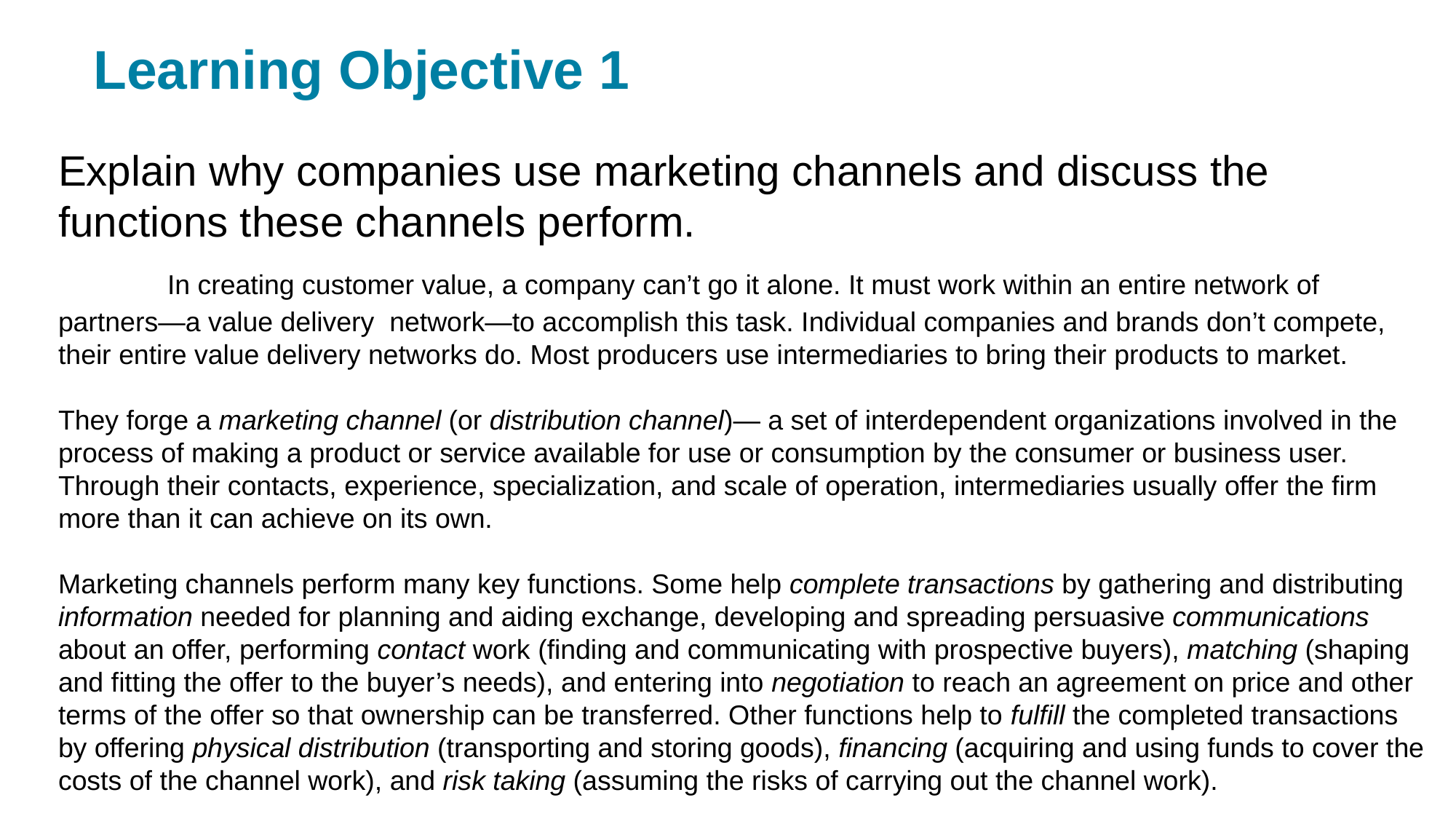

# Learning Objective 1
Explain why companies use marketing channels and discuss the functions these channels perform.
	In creating customer value, a company can’t go it alone. It must work within an entire network of partners—a value delivery  network—to accomplish this task. Individual companies and brands don’t compete, their entire value delivery networks do. Most producers use intermediaries to bring their products to market.

They forge a marketing channel (or distribution channel)— a set of interdependent organizations involved in the process of making a product or service available for use or consumption by the consumer or business user. Through their contacts, experience, specialization, and scale of operation, intermediaries usually offer the firm more than it can achieve on its own.

Marketing channels perform many key functions. Some help complete transactions by gathering and distributing information needed for planning and aiding exchange, developing and spreading persuasive communications about an offer, performing contact work (finding and communicating with prospective buyers), matching (shaping and fitting the offer to the buyer’s needs), and entering into negotiation to reach an agreement on price and other terms of the offer so that ownership can be transferred. Other functions help to fulfill the completed transactions by offering physical distribution (transporting and storing goods), financing (acquiring and using funds to cover the costs of the channel work), and risk taking (assuming the risks of carrying out the channel work).